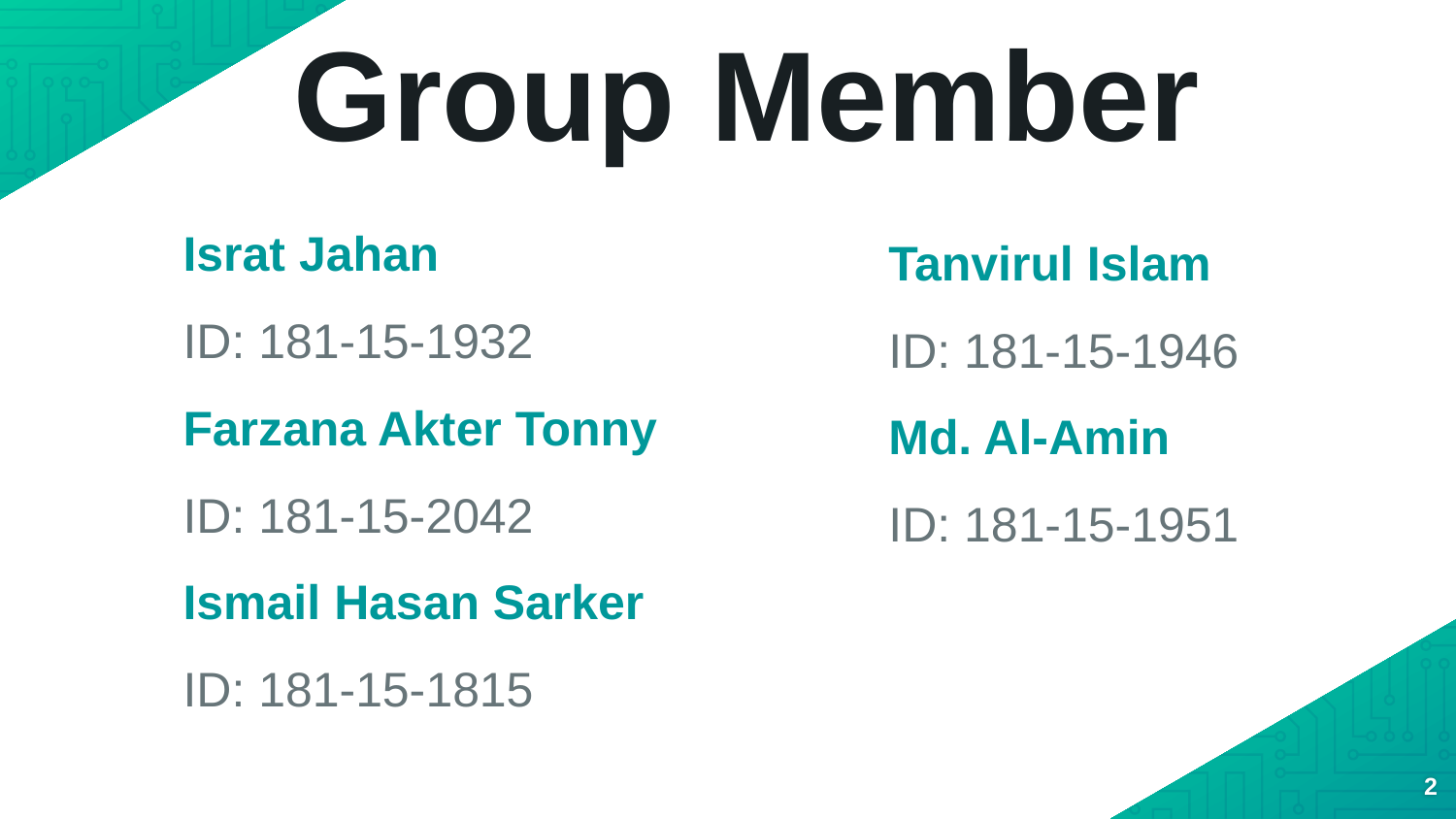

Group Member
Israt Jahan
ID: 181-15-1932
Farzana Akter Tonny
ID: 181-15-2042
Ismail Hasan Sarker
ID: 181-15-1815
Tanvirul Islam
ID: 181-15-1946
Md. Al-Amin
ID: 181-15-1951
2